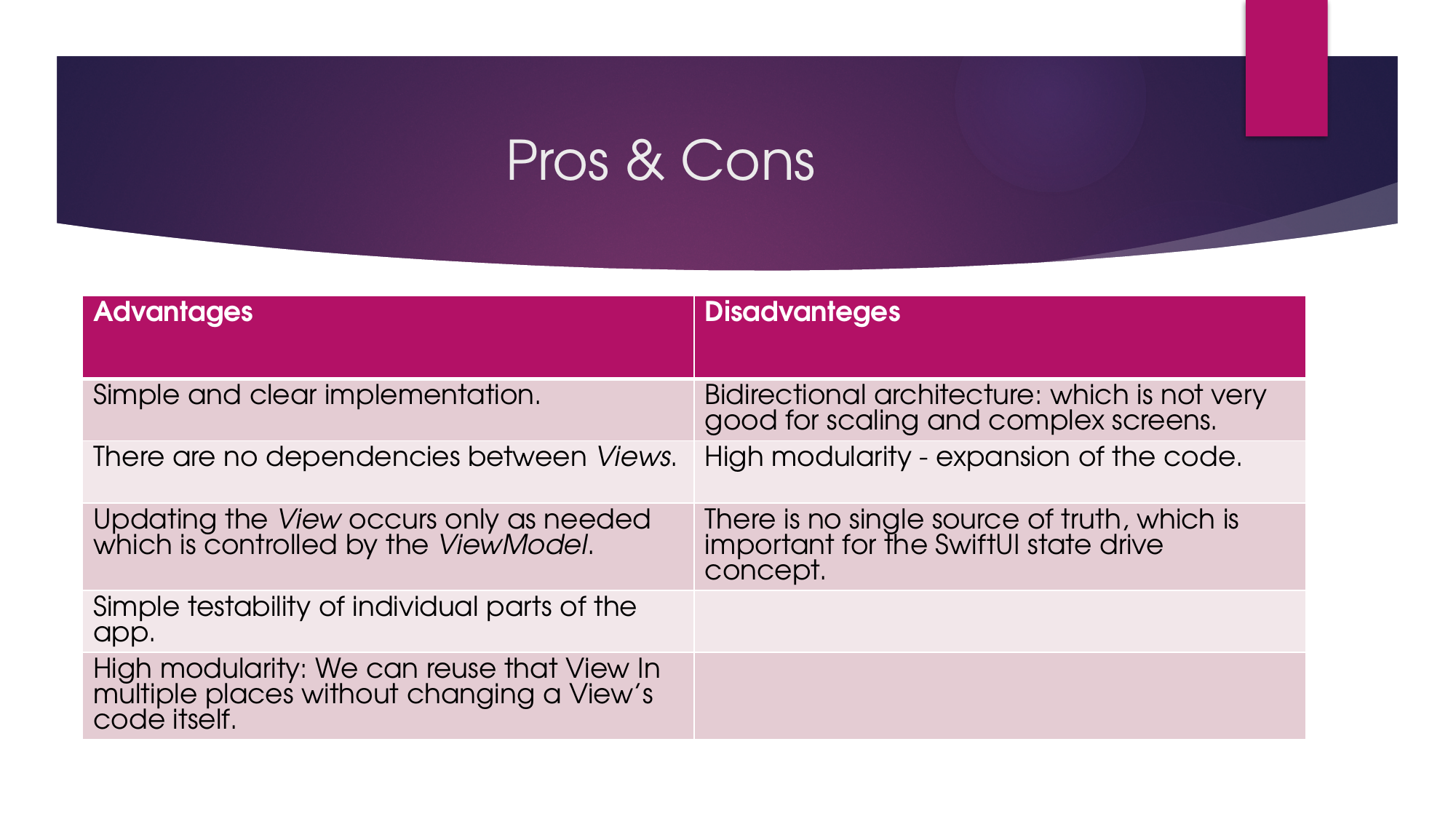

# Pros & Cons
| Advantages | Disadvanteges |
| --- | --- |
| Simple and clear implementation. | Bidirectional architecture: which is not very good for scaling and complex screens. |
| There are no dependencies between Views. | High modularity - expansion of the code. |
| Updating the View occurs only as needed which is controlled by the ViewModel. | There is no single source of truth, which is important for the SwiftUI state drive concept. |
| Simple testability of individual parts of the app. |  |
| High modularity: We can reuse that View In multiple places without changing a View’s code itself. |  |